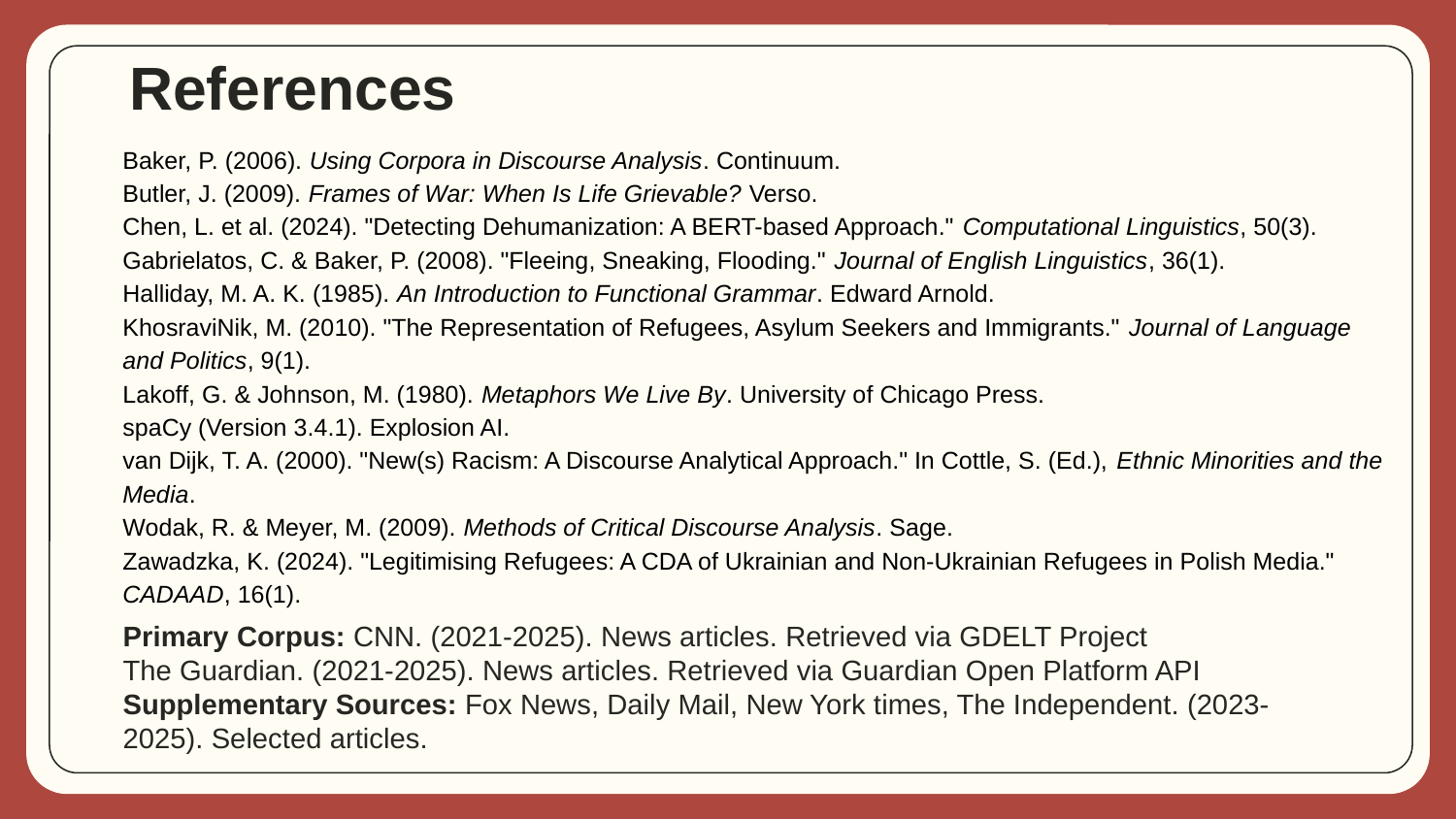

# References
Baker, P. (2006). Using Corpora in Discourse Analysis. Continuum.
Butler, J. (2009). Frames of War: When Is Life Grievable? Verso.
Chen, L. et al. (2024). "Detecting Dehumanization: A BERT-based Approach." Computational Linguistics, 50(3).
Gabrielatos, C. & Baker, P. (2008). "Fleeing, Sneaking, Flooding." Journal of English Linguistics, 36(1).
Halliday, M. A. K. (1985). An Introduction to Functional Grammar. Edward Arnold.
KhosraviNik, M. (2010). "The Representation of Refugees, Asylum Seekers and Immigrants." Journal of Language and Politics, 9(1).
Lakoff, G. & Johnson, M. (1980). Metaphors We Live By. University of Chicago Press.
spaCy (Version 3.4.1). Explosion AI.
van Dijk, T. A. (2000). "New(s) Racism: A Discourse Analytical Approach." In Cottle, S. (Ed.), Ethnic Minorities and the Media.
Wodak, R. & Meyer, M. (2009). Methods of Critical Discourse Analysis. Sage.
Zawadzka, K. (2024). "Legitimising Refugees: A CDA of Ukrainian and Non-Ukrainian Refugees in Polish Media." CADAAD, 16(1).

Primary Corpus: CNN. (2021-2025). News articles. Retrieved via GDELT Project
The Guardian. (2021-2025). News articles. Retrieved via Guardian Open Platform API
Supplementary Sources: Fox News, Daily Mail, New York times, The Independent. (2023-2025). Selected articles.